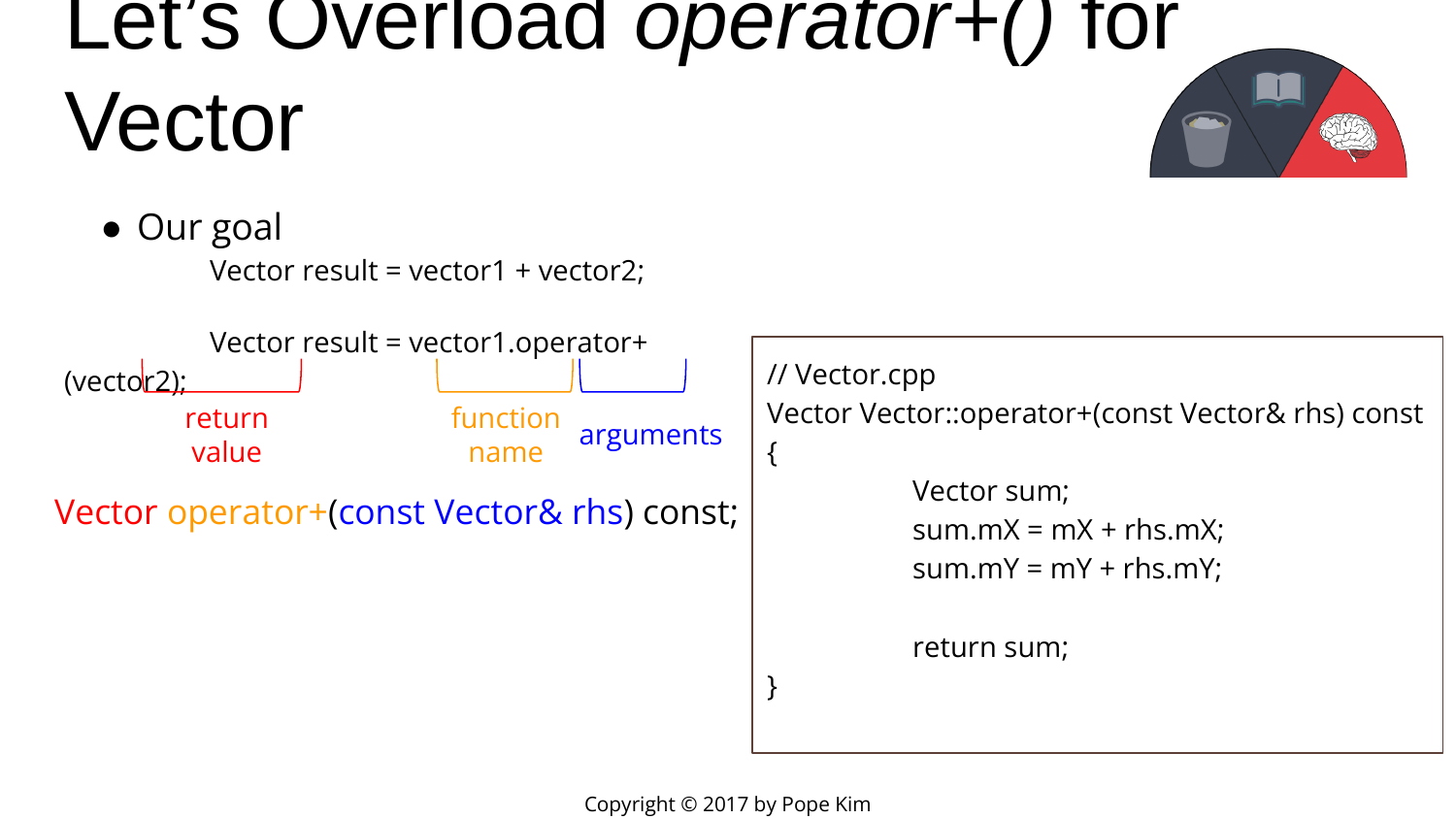

# Let’s Overload operator+() for Vector
Our goal
	Vector result = vector1 + vector2;
	Vector result = vector1.operator+(vector2);
// Vector.cpp
Vector Vector::operator+(const Vector& rhs) const
{
	Vector sum;
	sum.mX = mX + rhs.mX;
	sum.mY = mY + rhs.mY;
	return sum;
}

return value

function name

arguments
Vector operator+(const Vector& rhs) const;